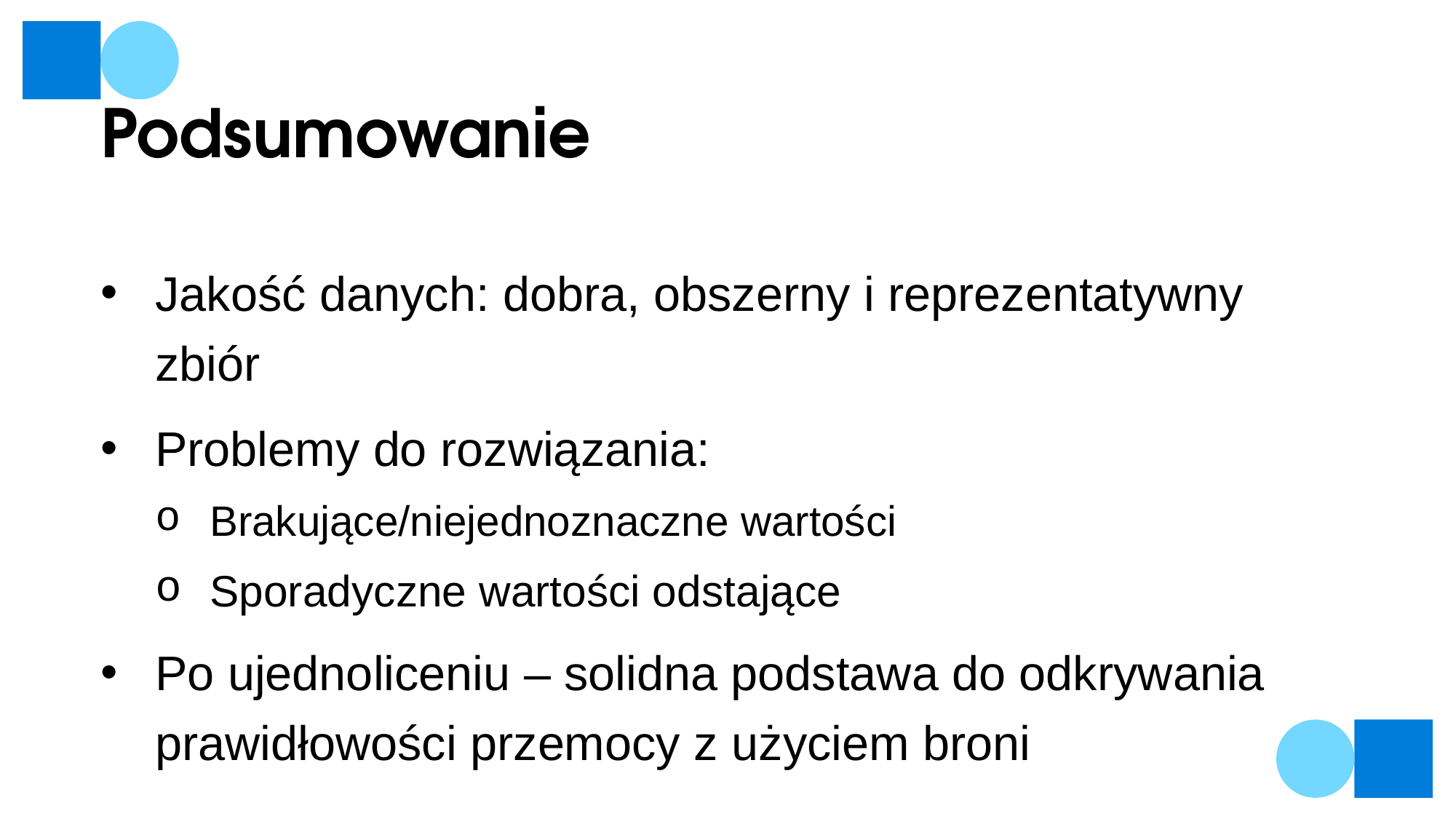

# Podsumowanie

Jakość danych: dobra, obszerny i reprezentatywny zbiór
Problemy do rozwiązania:
Brakujące/niejednoznaczne wartości
Sporadyczne wartości odstające
Po ujednoliceniu – solidna podstawa do odkrywania prawidłowości przemocy z użyciem broni